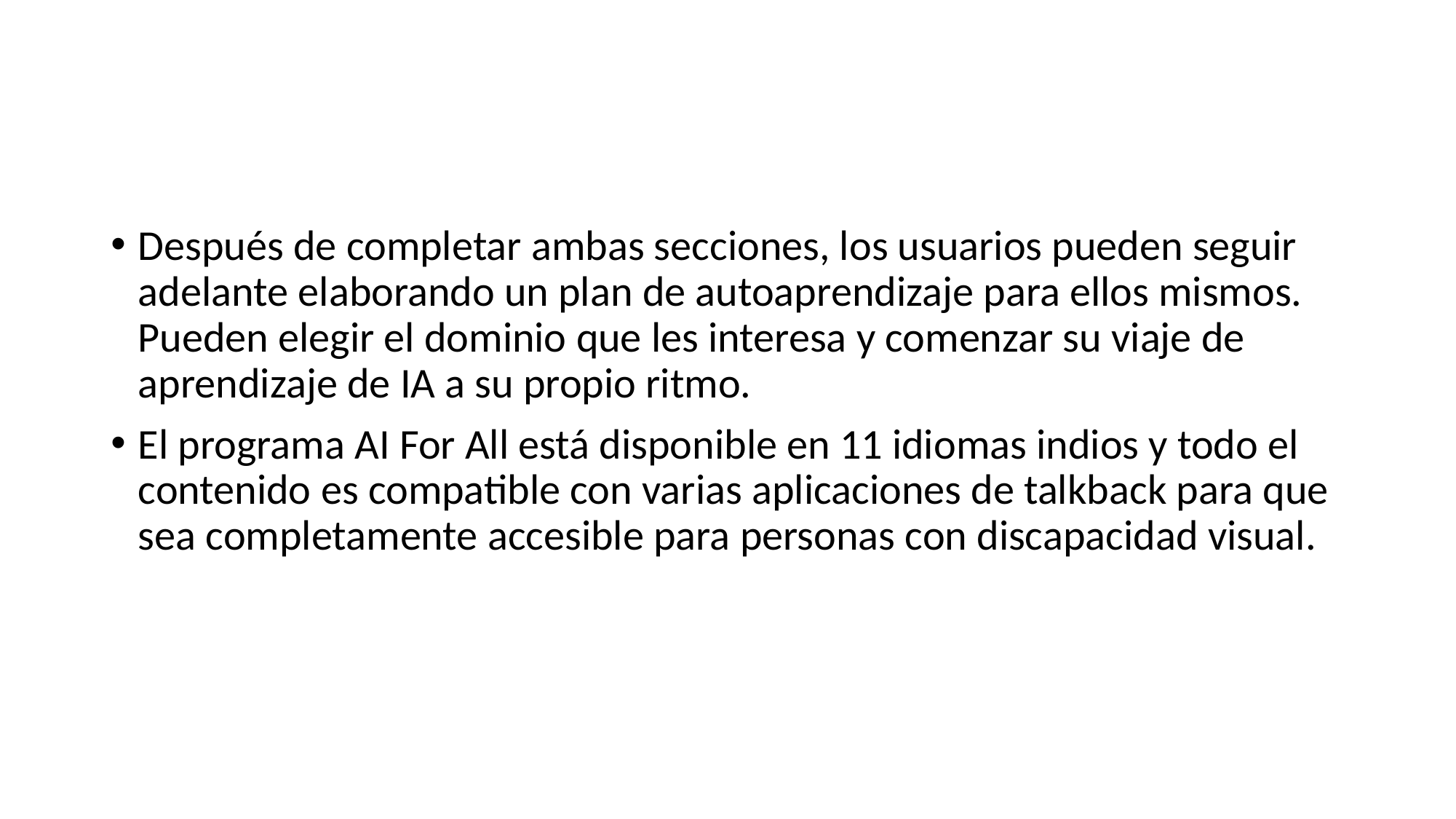

#
Después de completar ambas secciones, los usuarios pueden seguir adelante elaborando un plan de autoaprendizaje para ellos mismos. Pueden elegir el dominio que les interesa y comenzar su viaje de aprendizaje de IA a su propio ritmo.
El programa AI For All está disponible en 11 idiomas indios y todo el contenido es compatible con varias aplicaciones de talkback para que sea completamente accesible para personas con discapacidad visual.